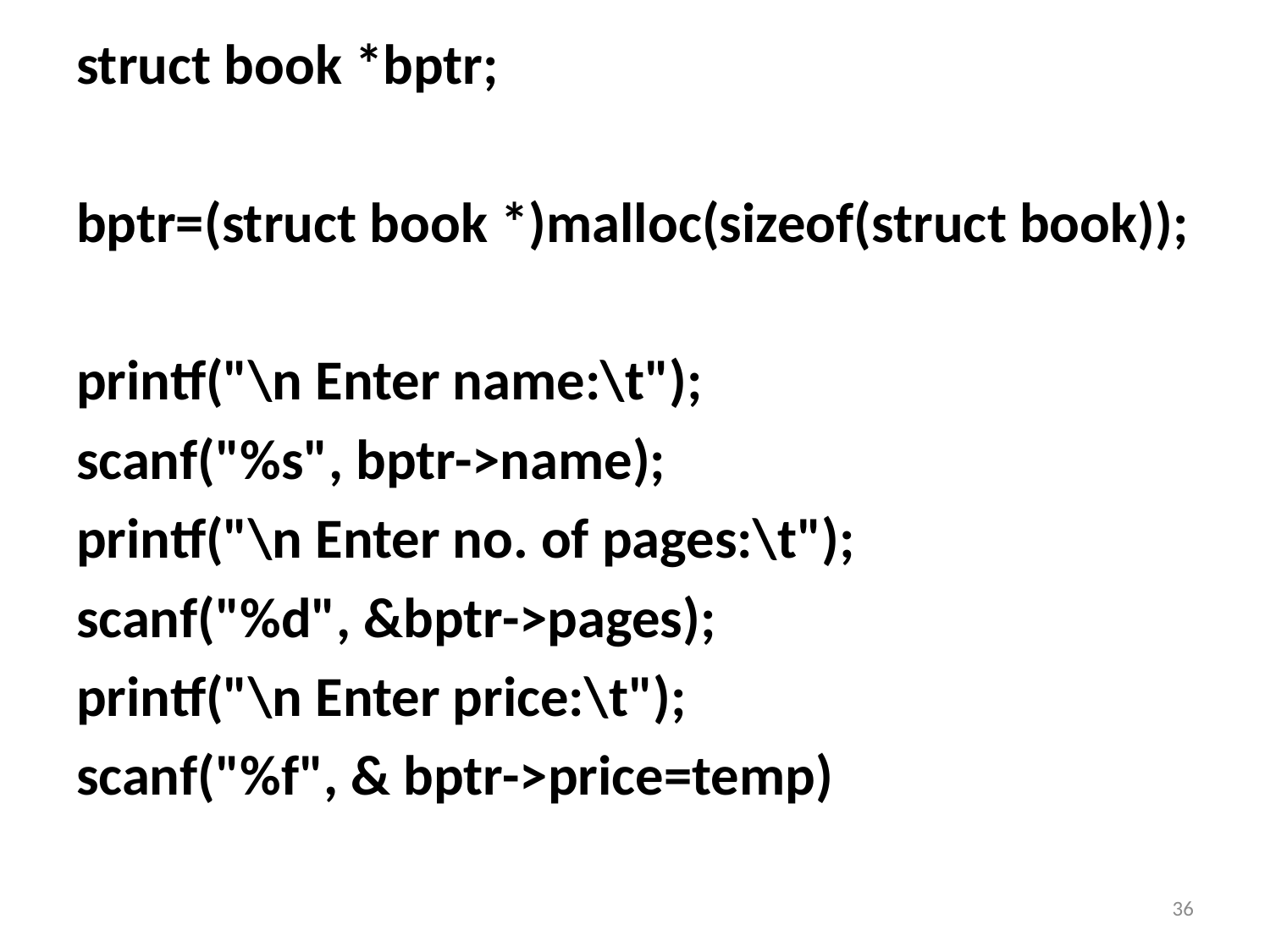

struct book *bptr;

bptr=(struct book *)malloc(sizeof(struct book));

printf("\n Enter name:\t");
scanf("%s", bptr->name);
printf("\n Enter no. of pages:\t");
scanf("%d", &bptr->pages);
printf("\n Enter price:\t");
scanf("%f", & bptr->price=temp)
36